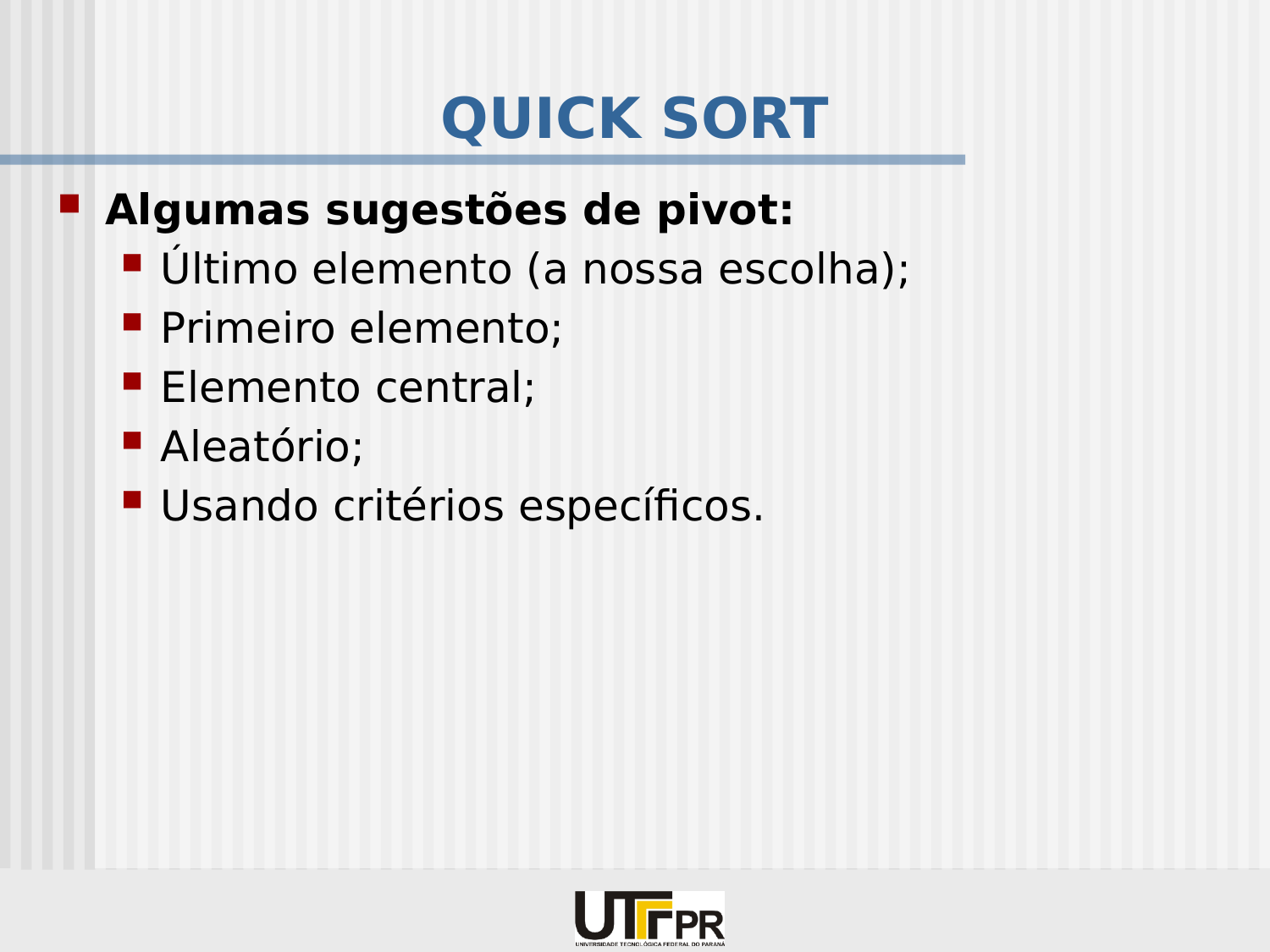

# QUICK SORT
Algumas sugestões de pivot:
Último elemento (a nossa escolha);
Primeiro elemento;
Elemento central;
Aleatório;
Usando critérios específicos.